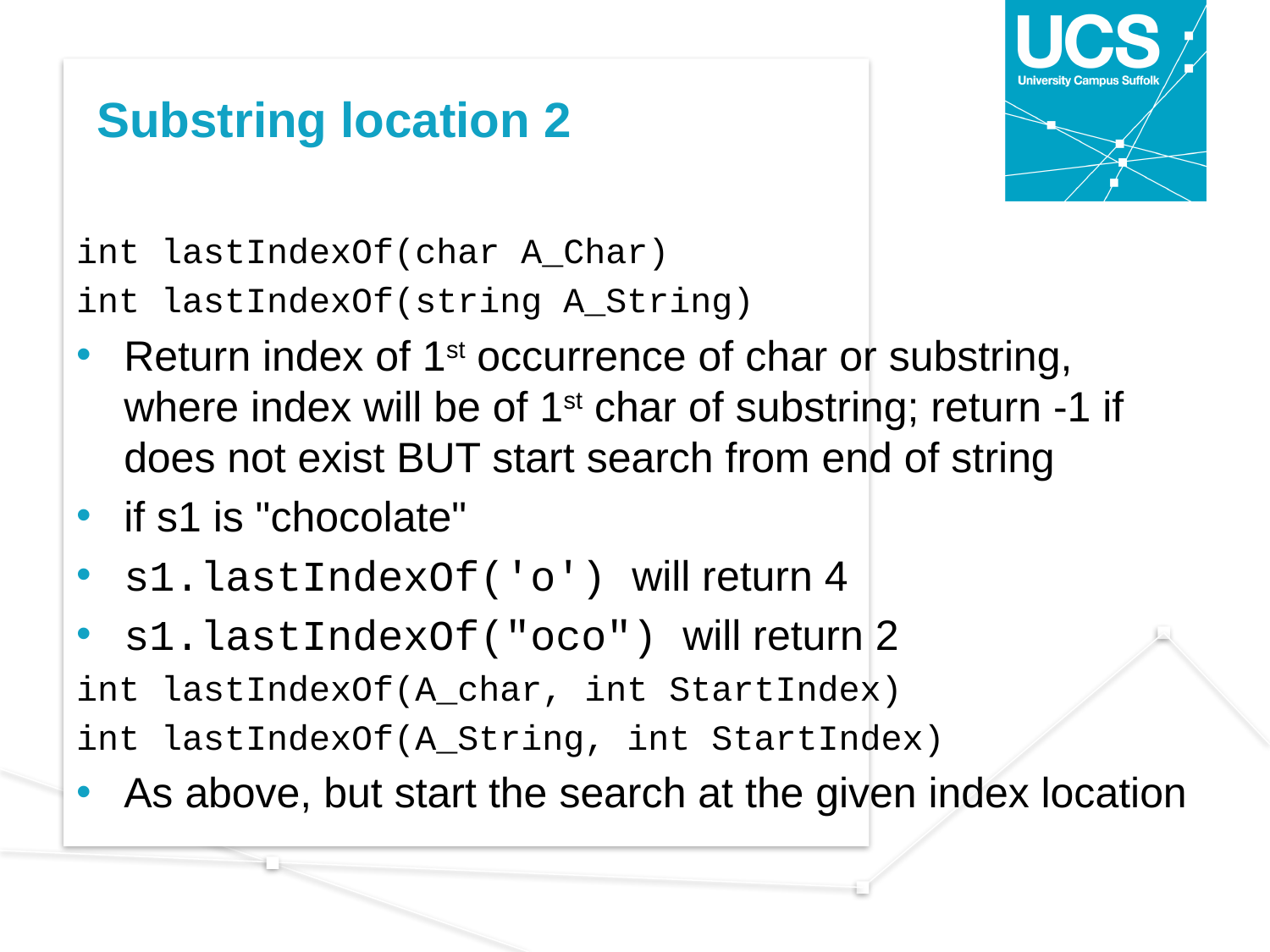

# Substring location 2
int lastIndexOf(char A_Char)
int lastIndexOf(string A_String)
Return index of 1st occurrence of char or substring, where index will be of 1st char of substring; return -1 if does not exist BUT start search from end of string
if s1 is "chocolate"
s1.lastIndexOf('o') will return 4
s1.lastIndexOf("oco") will return 2
int lastIndexOf(A_char, int StartIndex)
int lastIndexOf(A_String, int StartIndex)
As above, but start the search at the given index location